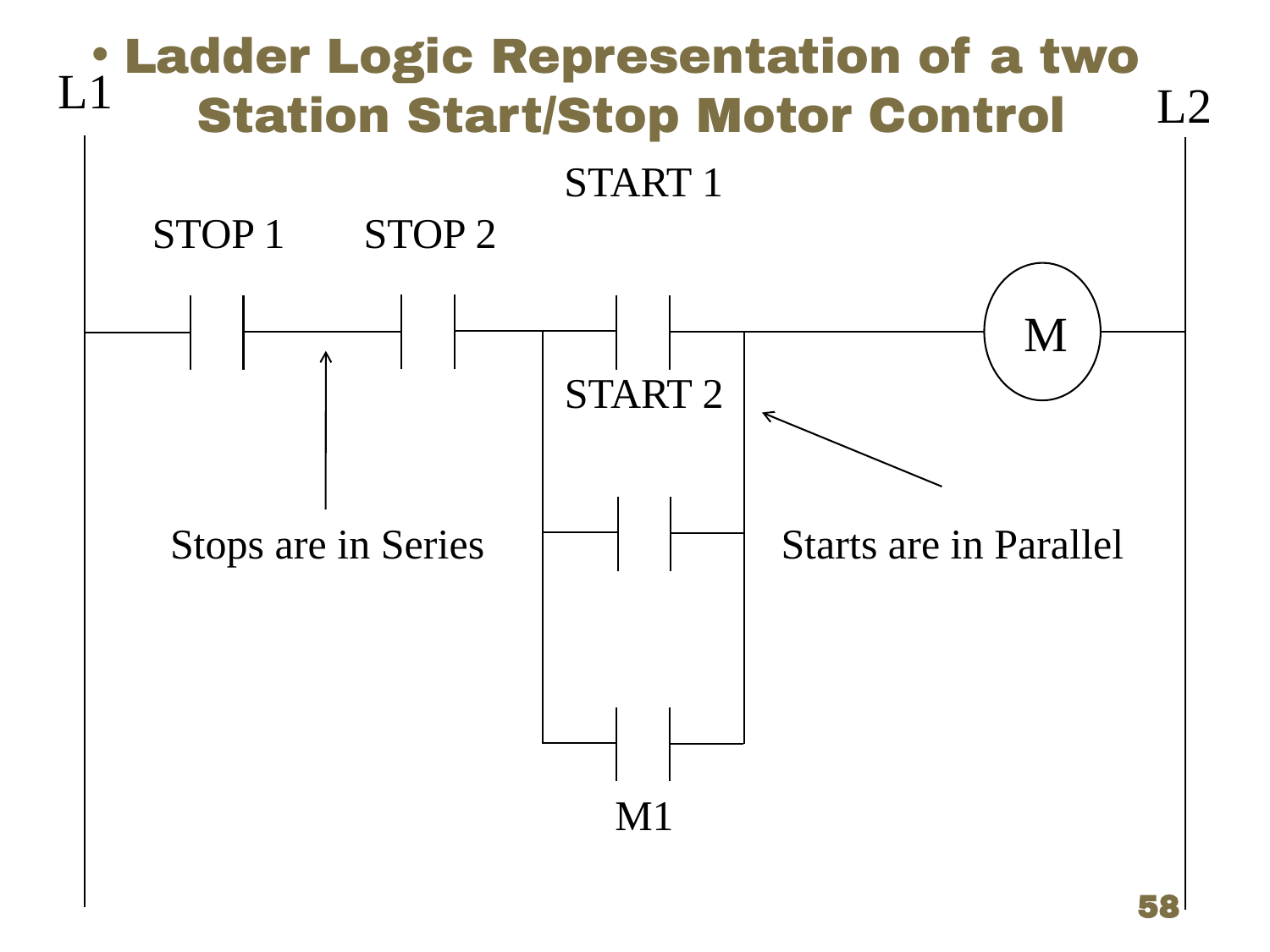

Ladder Logic Representation of a two Station Start/Stop Motor Control
L1
L2
START 1
STOP 1
STOP 2

M
START 2
Starts are in Parallel
Stops are in Series
M1
58